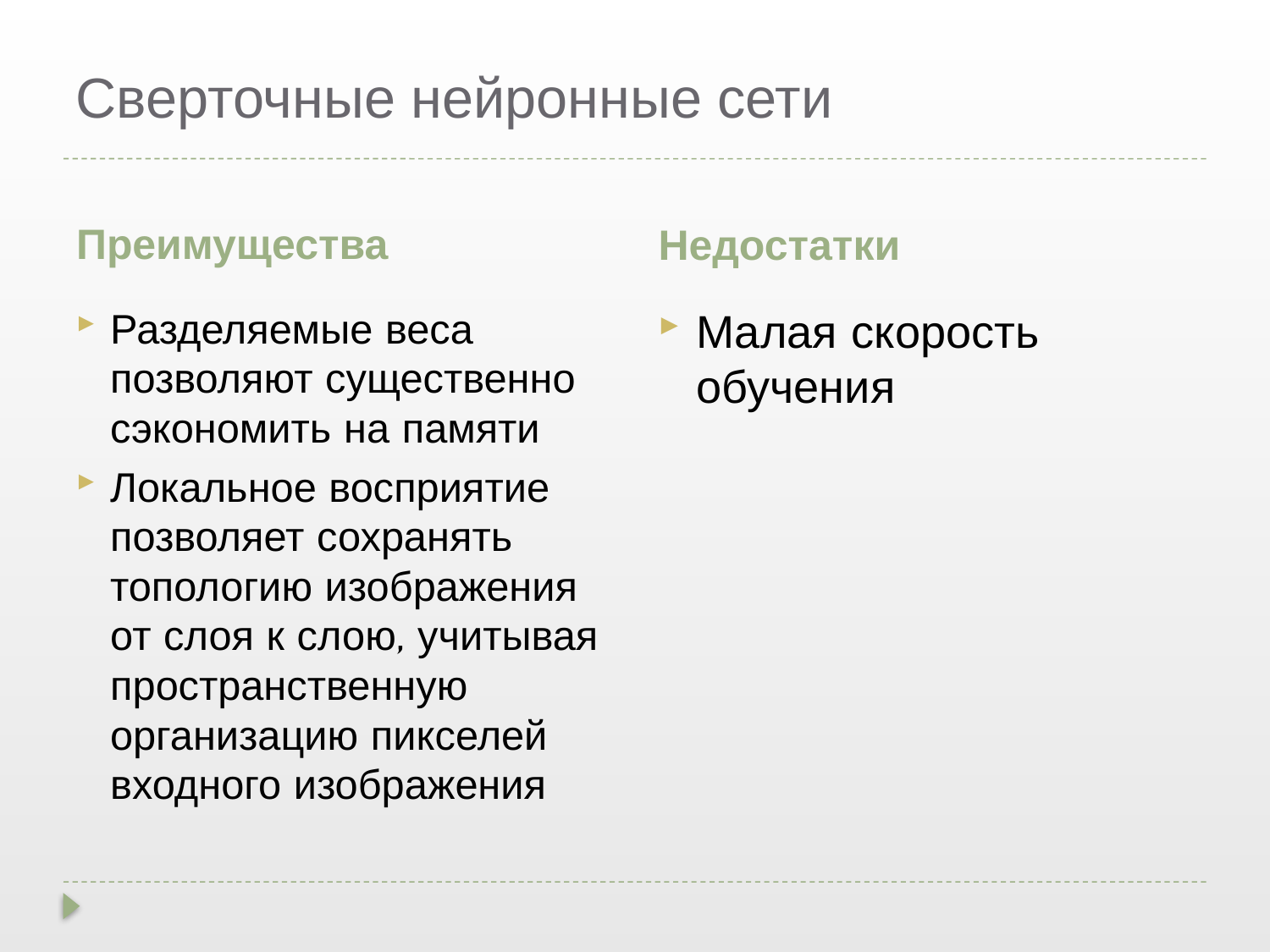

# Сверточные нейронные сети
Преимущества
Недостатки
Разделяемые веса позволяют существенно сэкономить на памяти
Локальное восприятие позволяет сохранять топологию изображения от слоя к слою, учитывая пространственную организацию пикселей входного изображения
Малая скорость обучения